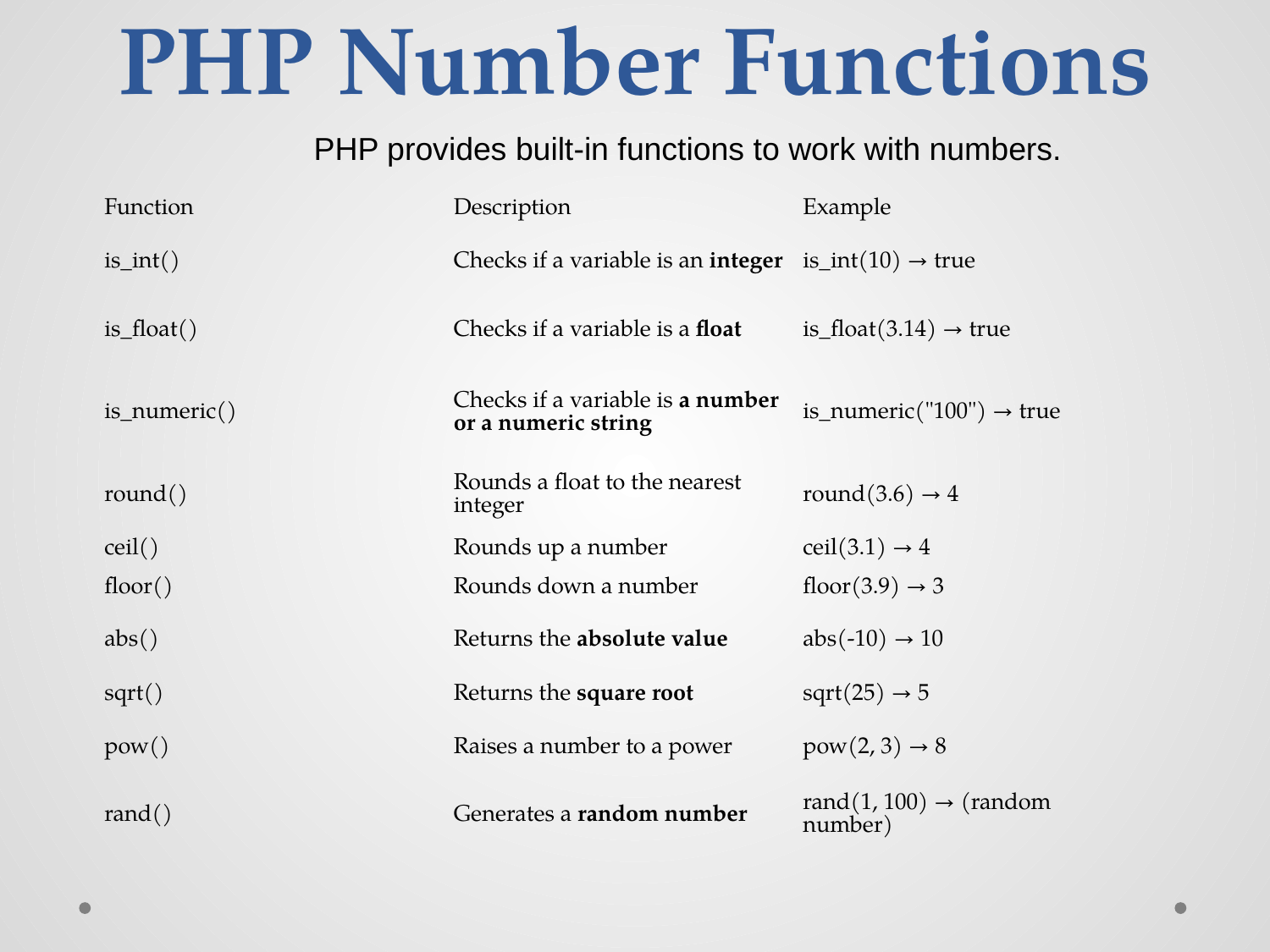

# PHP Number Functions
PHP provides built-in functions to work with numbers.
| Function | Description | Example |
| --- | --- | --- |
| is\_int() | Checks if a variable is an integer | is\_int(10) → true |
| is\_float() | Checks if a variable is a float | is\_float(3.14) → true |
| is\_numeric() | Checks if a variable is a number or a numeric string | is\_numeric("100") → true |
| round() | Rounds a float to the nearest integer | round(3.6) → 4 |
| ceil() | Rounds up a number | ceil(3.1) → 4 |
| floor() | Rounds down a number | floor(3.9) → 3 |
| abs() | Returns the absolute value | abs(-10) → 10 |
| sqrt() | Returns the square root | sqrt(25) → 5 |
| pow() | Raises a number to a power | pow(2, 3) → 8 |
| rand() | Generates a random number | rand(1, 100) → (random number) |